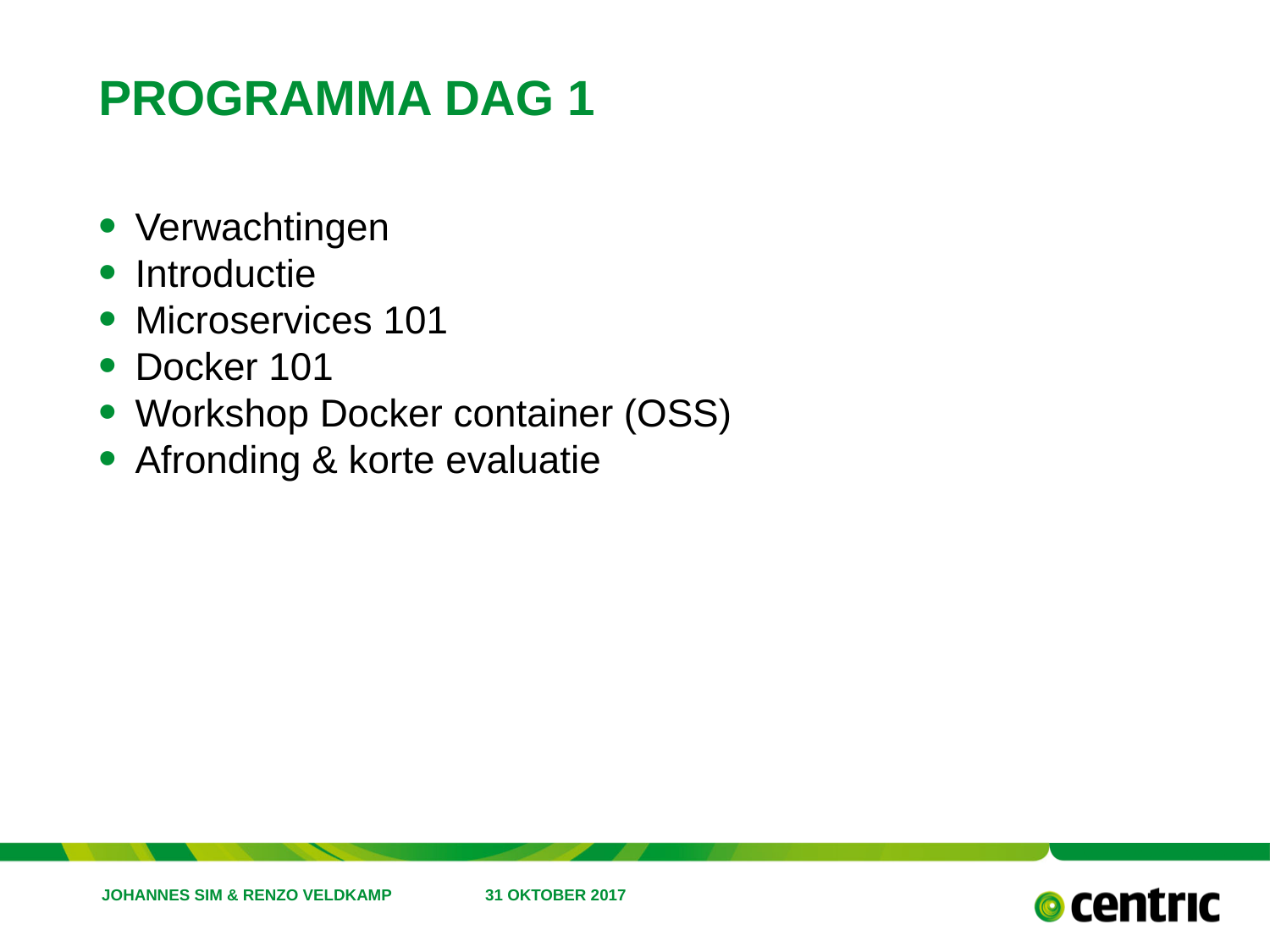

# Programma Dag 1
Verwachtingen
Introductie
Microservices 101
Docker 101
Workshop Docker container (OSS)
Afronding & korte evaluatie
Johannes Sim & Renzo veldkamp
31 oktober 2017